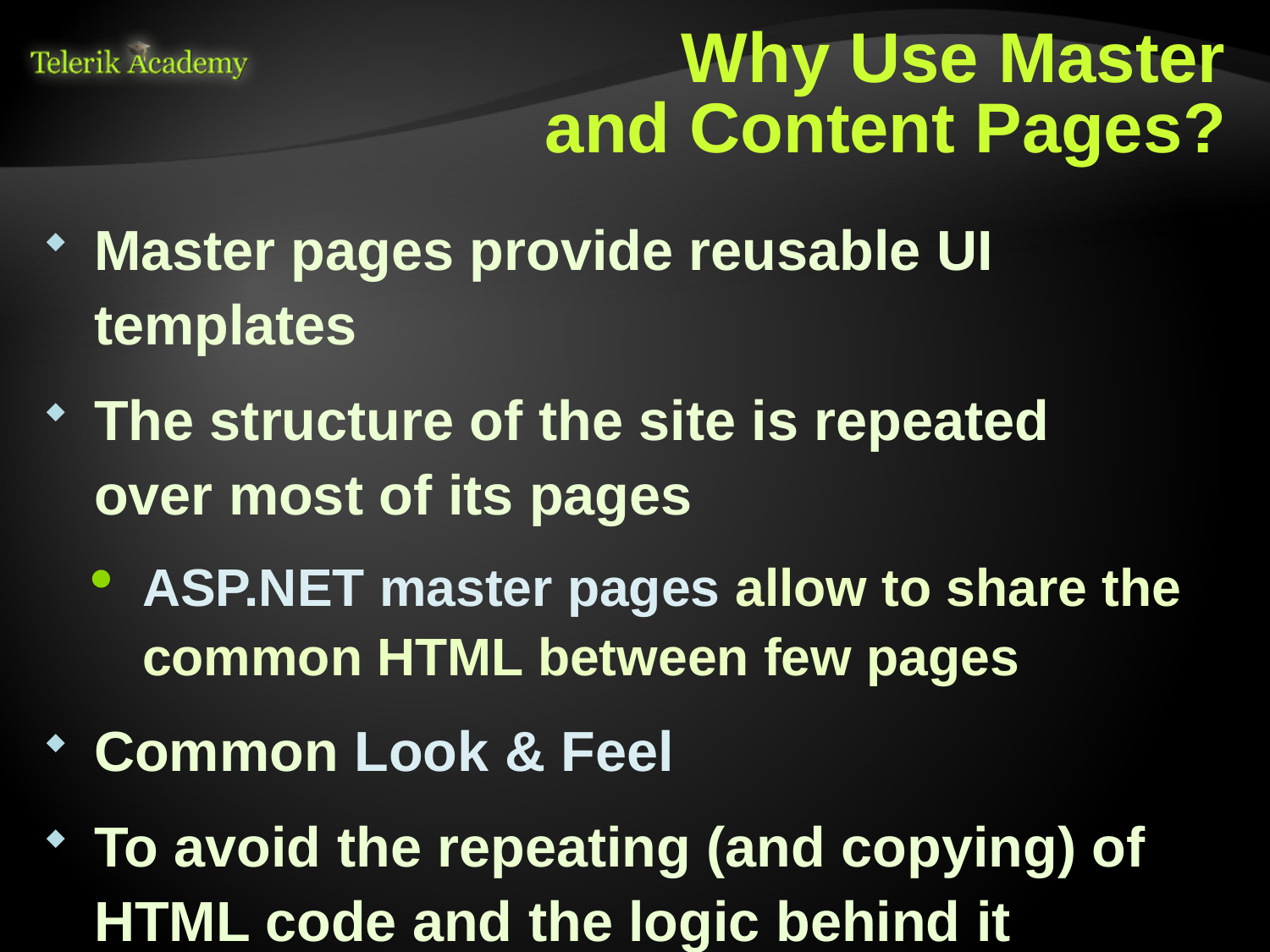

# Why Use Master and Content Pages?
Master pages provide reusable UI templates
The structure of the site is repeated
over most of its pages
ASP.NET master pages allow to share the common HTML between few pages
Common Look & Feel
To avoid the repeating (and copying) of HTML code and the logic behind it